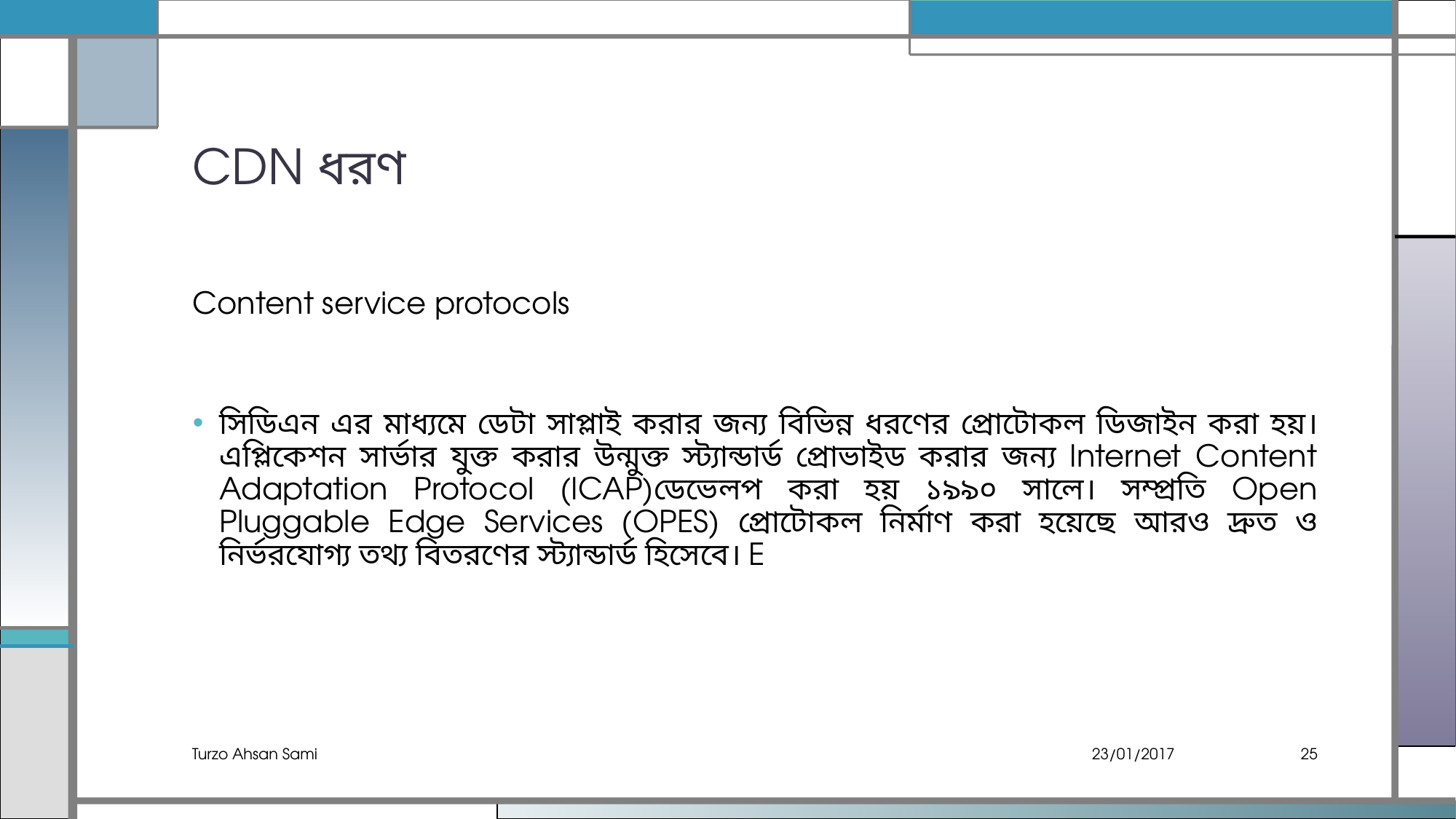

# CDN ধরণ

Content service protocols

সিডিএন এর মাধ্যমে ডেটা সাপ্লাই করার জন্য বিভিন্ন ধরণের প্রোটোকল ডিজাইন করা হয়। এপ্লিকেশন সার্ভার যুক্ত করার উন্মুক্ত স্ট্যান্ডার্ড প্রোভাইড করার জন্য Internet Content Adaptation Protocol (ICAP)ডেভেলপ করা হয় ১৯৯০ সালে। সম্প্রতি Open Pluggable Edge Services (OPES) প্রোটোকল নির্মাণ করা হয়েছে আরও দ্রুত ও নির্ভরযোগ্য তথ্য বিতরণের স্ট্যান্ডার্ড হিসেবে। E
Turzo Ahsan Sami
23/01/2017
25